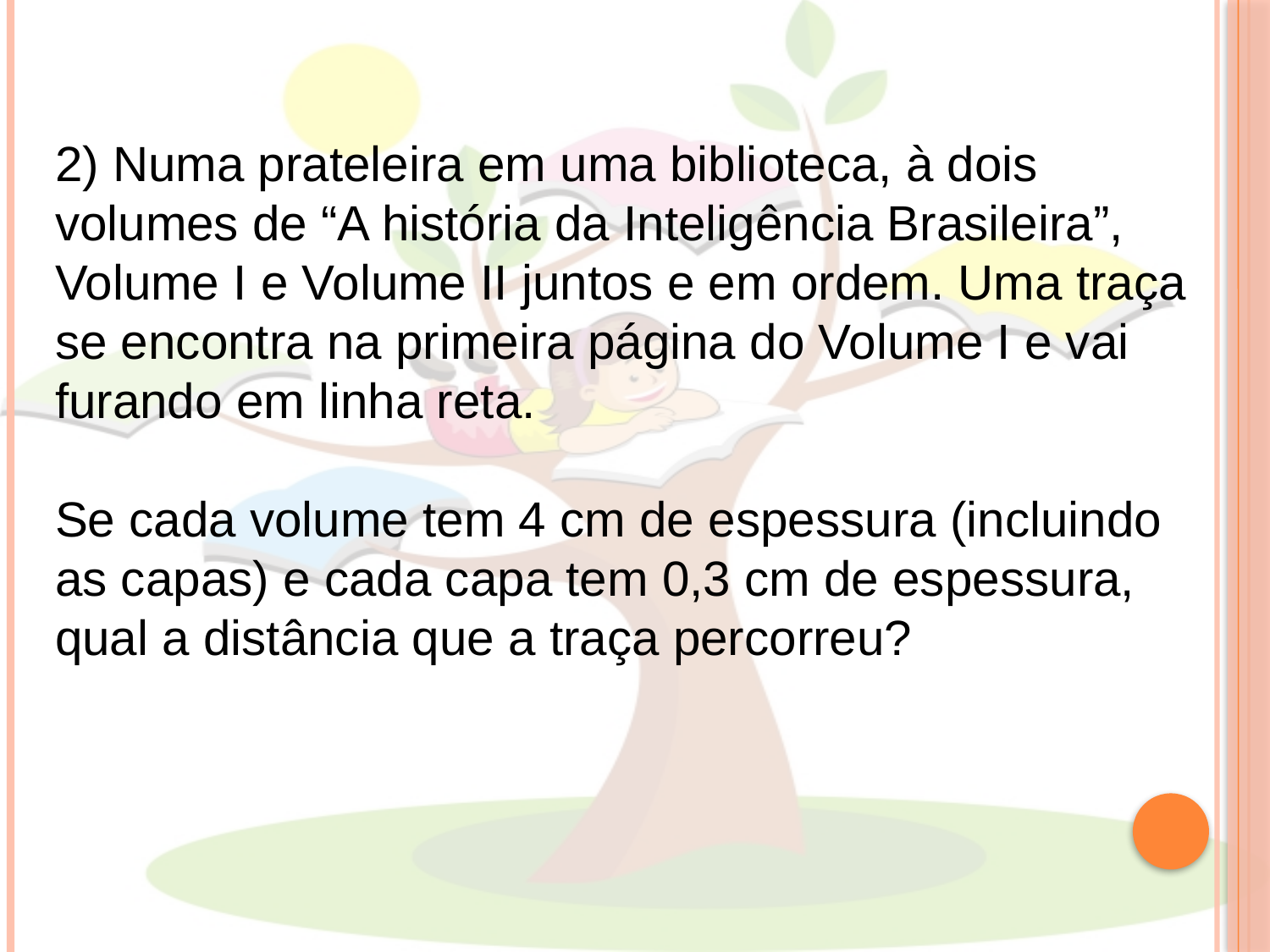

2) Numa prateleira em uma biblioteca, à dois volumes de “A história da Inteligência Brasileira”, Volume I e Volume II juntos e em ordem. Uma traça se encontra na primeira página do Volume I e vai furando em linha reta.

Se cada volume tem 4 cm de espessura (incluindo as capas) e cada capa tem 0,3 cm de espessura, qual a distância que a traça percorreu?